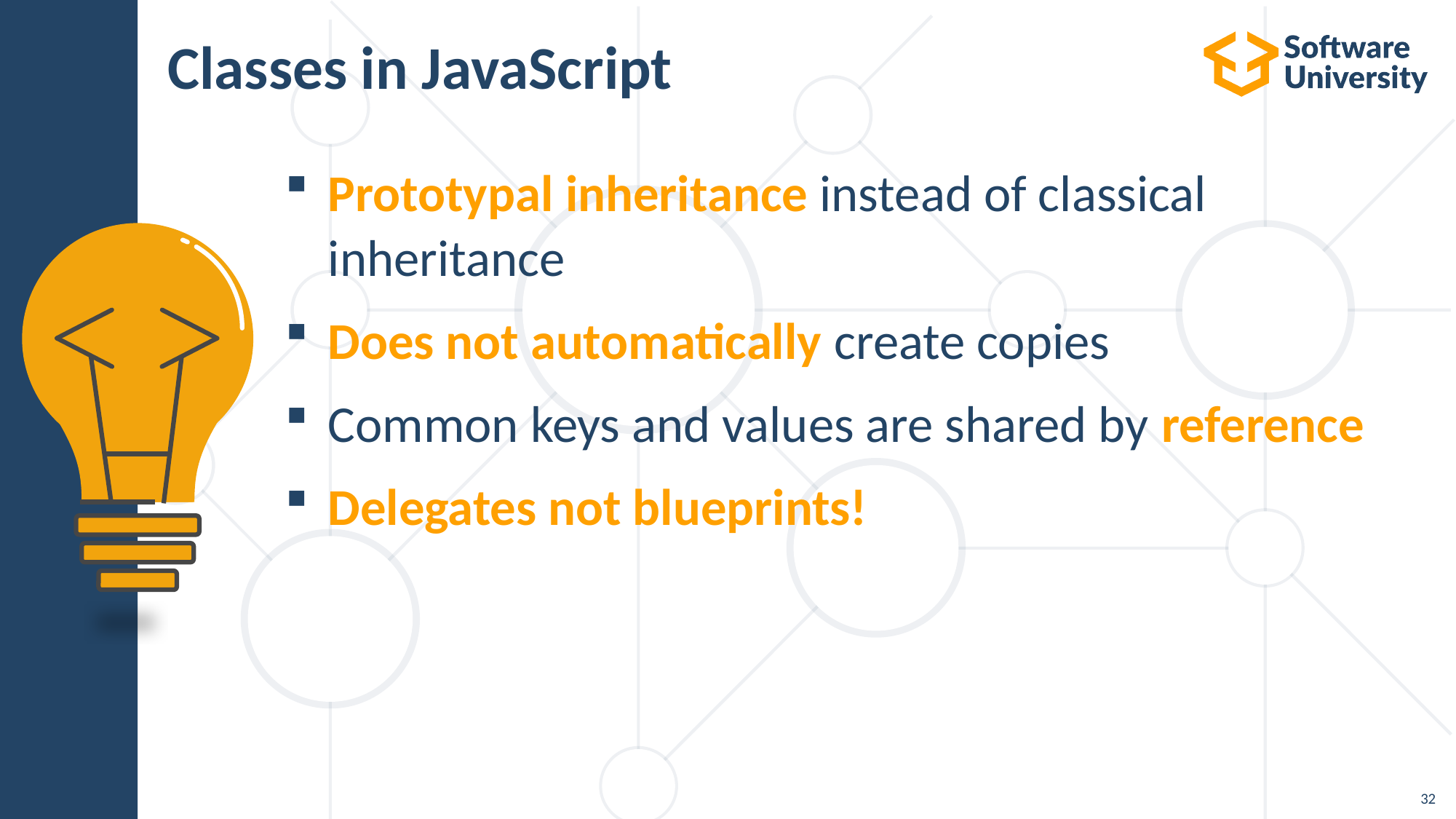

# Classes in JavaScript
Prototypal inheritance instead of classical inheritance
Does not automatically create copies
Common keys and values are shared by reference
Delegates not blueprints!

32